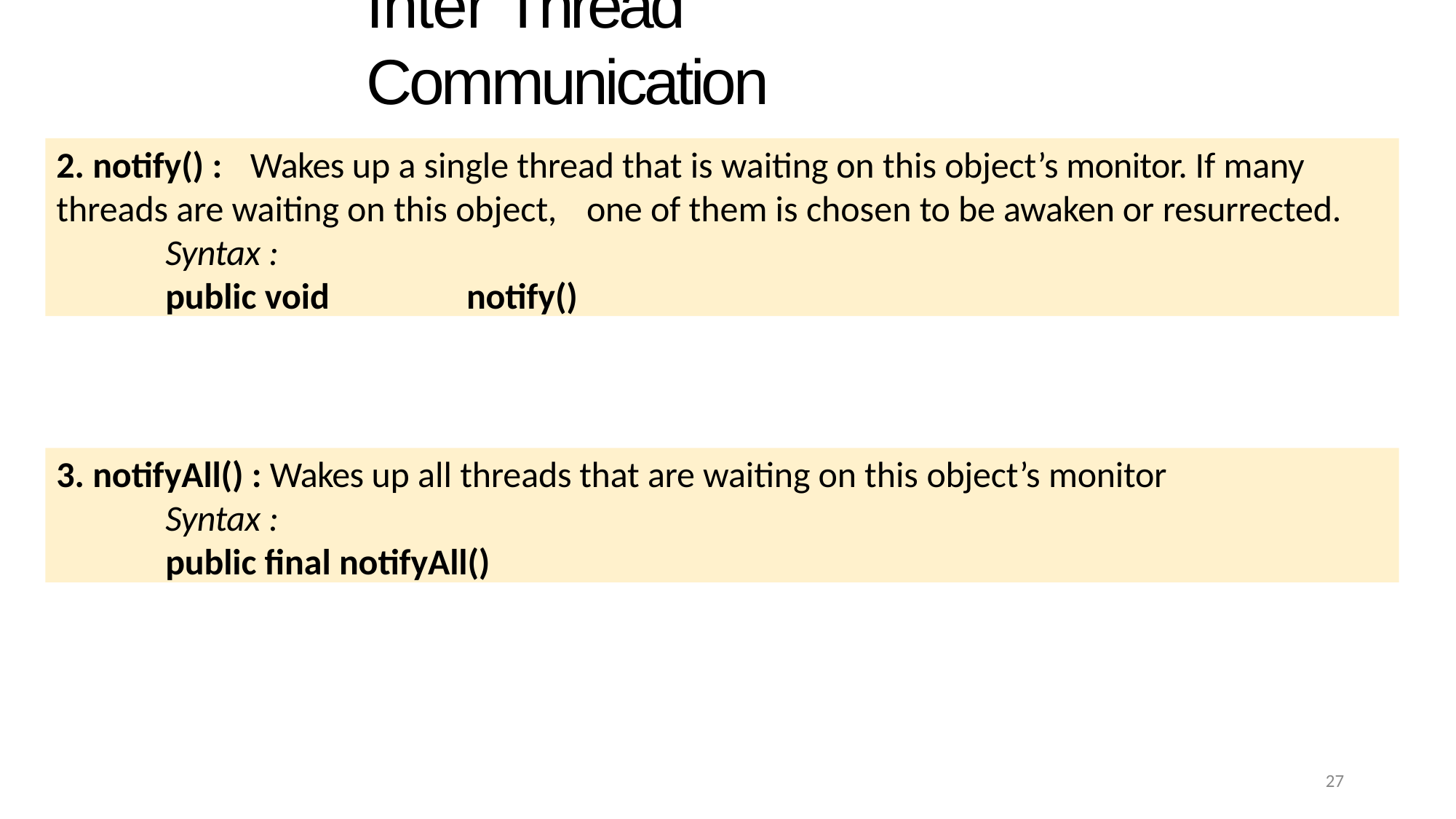

# Inter Thread Communication
2. notify() :	Wakes up a single thread that is waiting on this object’s monitor. If many
threads are waiting on this object,	one of them is chosen to be awaken or resurrected.
Syntax :
public void	notify()
3. notifyAll() : Wakes up all threads that are waiting on this object’s monitor
Syntax :
public final notifyAll()
27